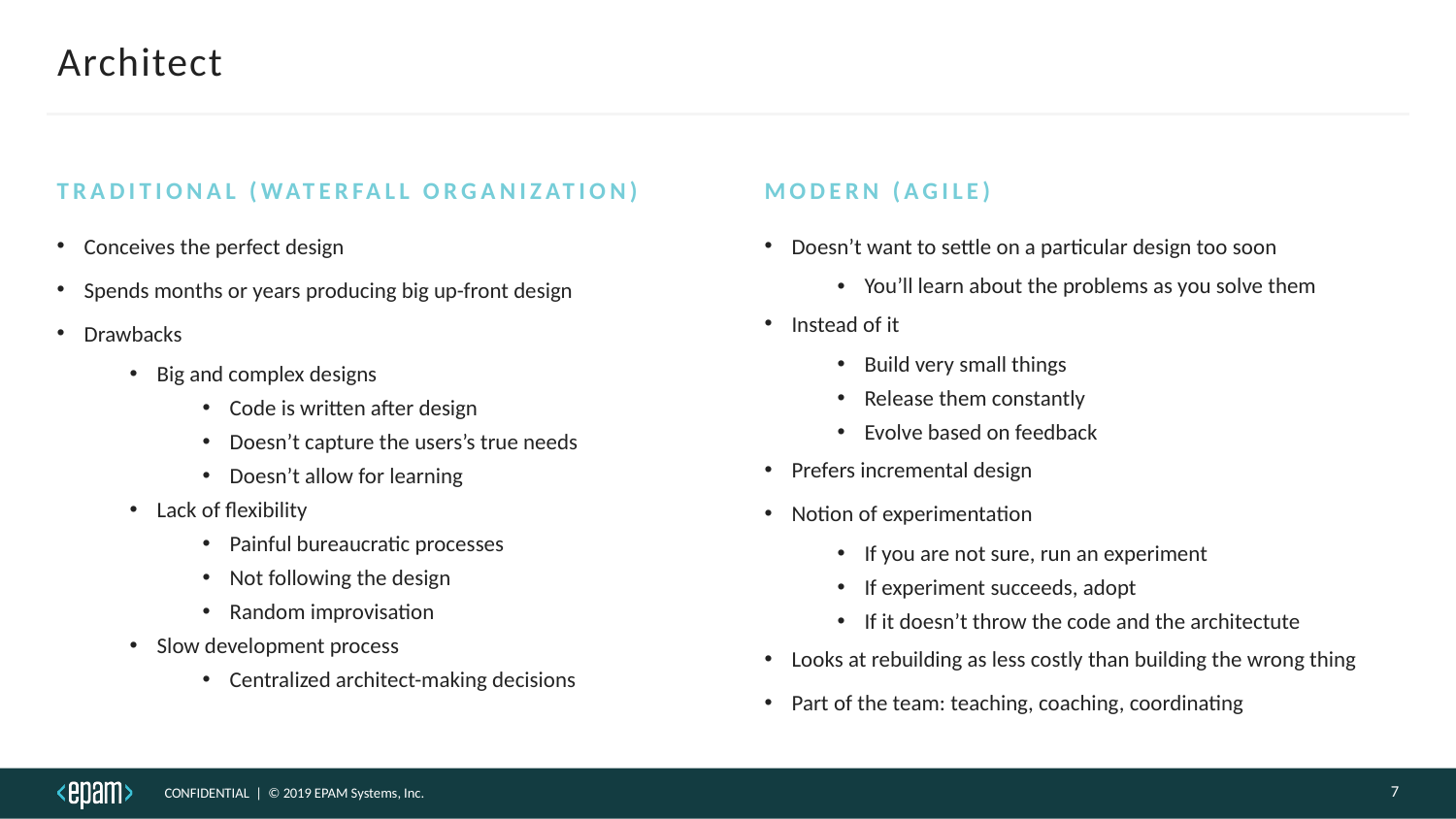

# Architect
Traditional (waterfall organization)
Modern (agile)
Conceives the perfect design
Spends months or years producing big up-front design
Drawbacks
Big and complex designs
Code is written after design
Doesn’t capture the users’s true needs
Doesn’t allow for learning
Lack of flexibility
Painful bureaucratic processes
Not following the design
Random improvisation
Slow development process
Centralized architect-making decisions

Doesn’t want to settle on a particular design too soon
You’ll learn about the problems as you solve them
Instead of it
Build very small things
Release them constantly
Evolve based on feedback
Prefers incremental design
Notion of experimentation
If you are not sure, run an experiment
If experiment succeeds, adopt
If it doesn’t throw the code and the architectute
Looks at rebuilding as less costly than building the wrong thing
Part of the team: teaching, coaching, coordinating
7